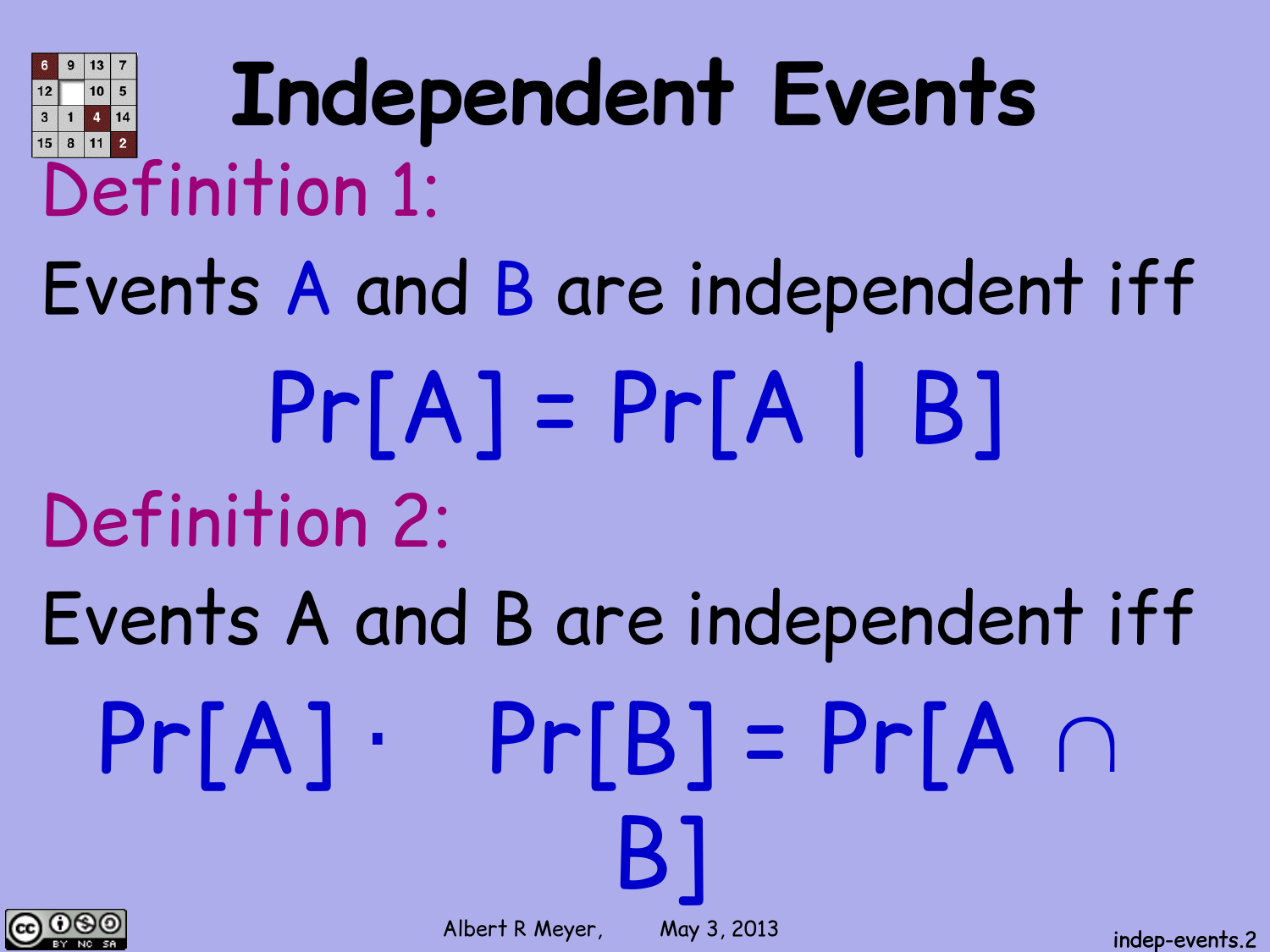

# Independent Events
Definition 1:
Events A and B are independent iff
Pr[A] = Pr[A | B]
Definition 2:
Events A and B are independent iff
Pr[A] ⋅  Pr[B] = Pr[A ∩  B]
indep-events.2
indep-events.2